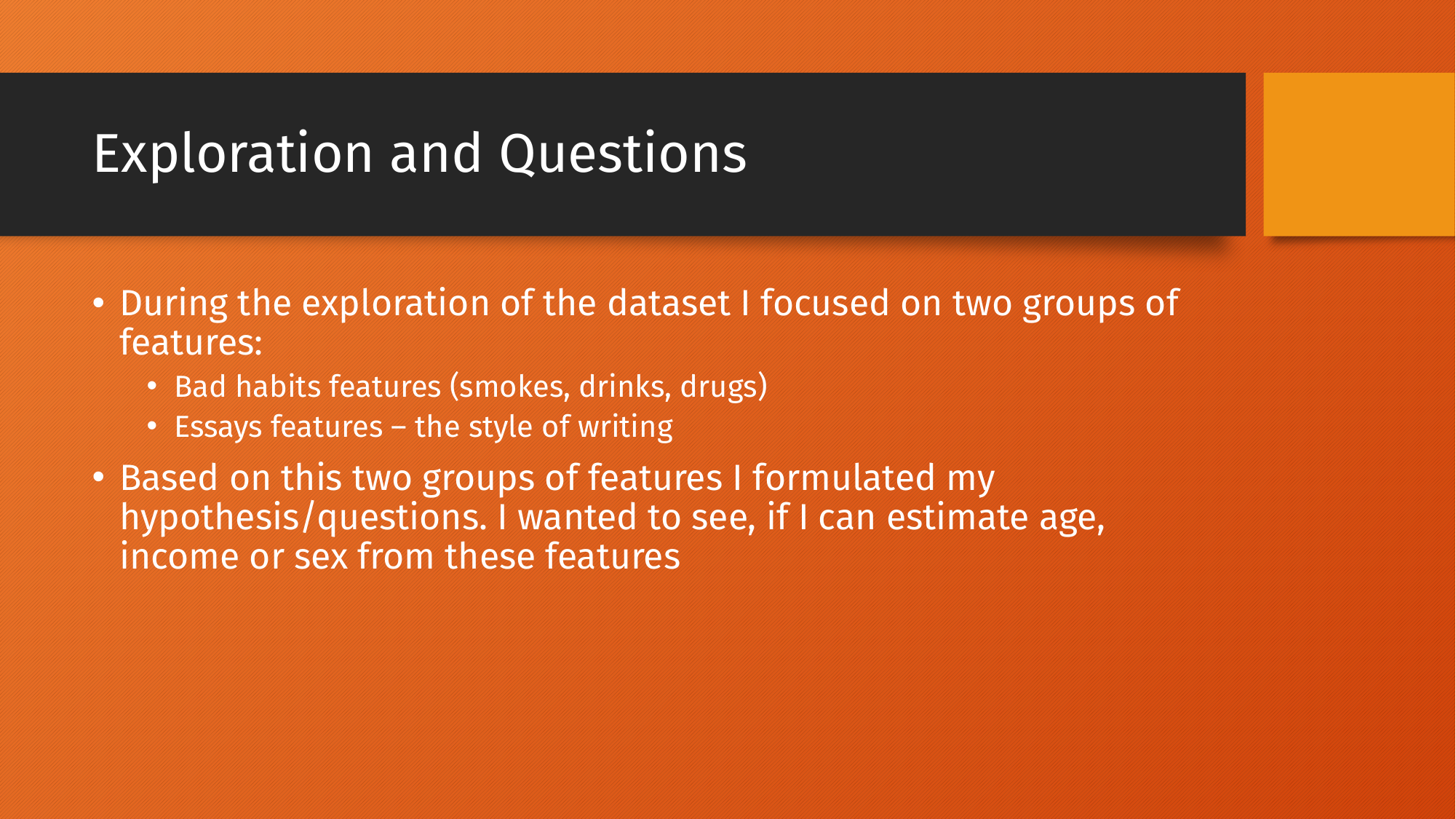

# Exploration and Questions
During the exploration of the dataset I focused on two groups of features:
Bad habits features (smokes, drinks, drugs)
Essays features – the style of writing
Based on this two groups of features I formulated my hypothesis/questions. I wanted to see, if I can estimate age, income or sex from these features